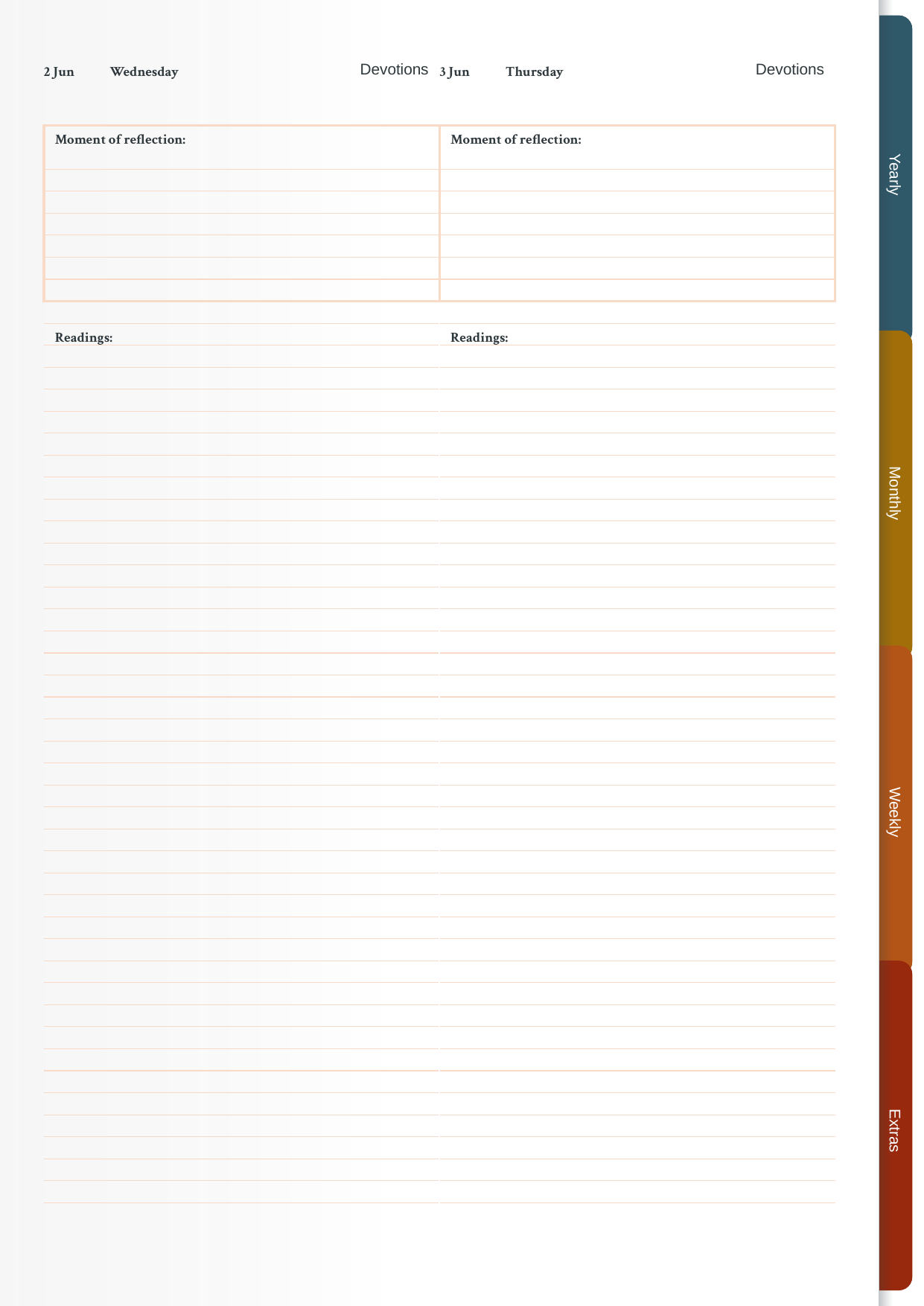

# 2June - 3June
Yearly
2 Jun
Wednesday
Devotions
3 Jun
Thursday
Devotions
Monthly
Weekly
Extras